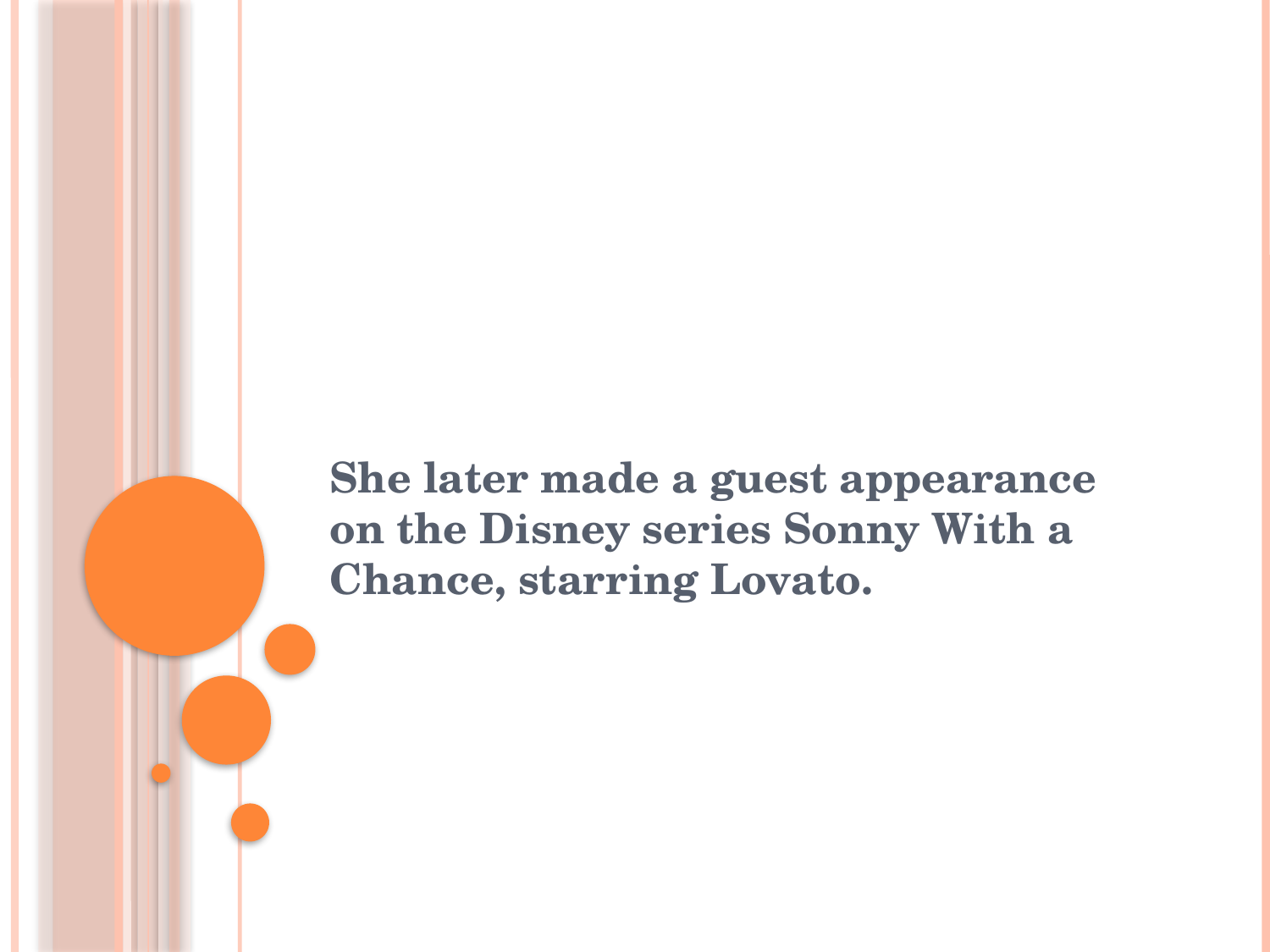

#
She later made a guest appearance on the Disney series Sonny With a Chance, starring Lovato.